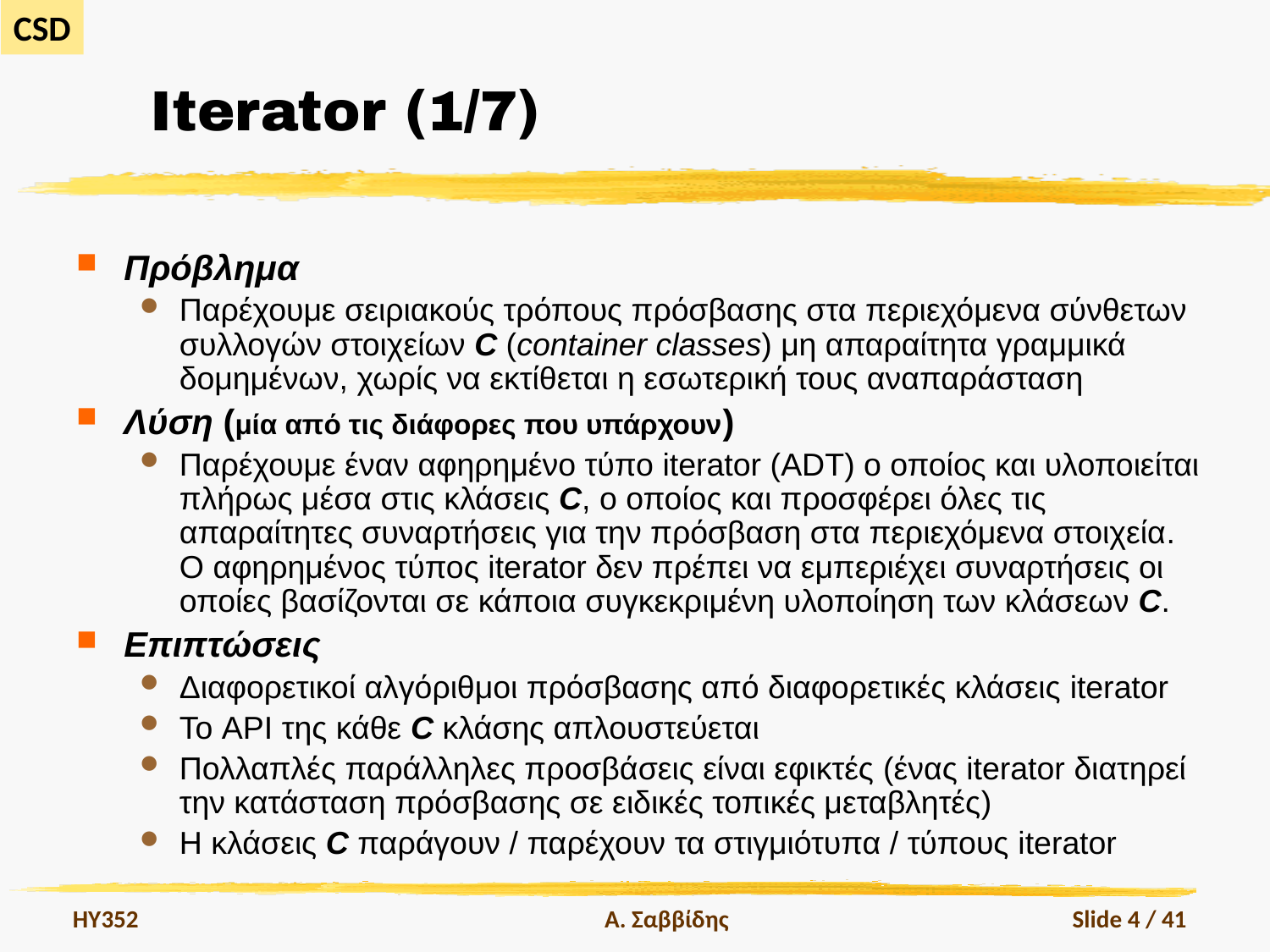

# Iterator (1/7)
Πρόβλημα
Παρέχουμε σειριακούς τρόπους πρόσβασης στα περιεχόμενα σύνθετων συλλογών στοιχείων C (container classes) μη απαραίτητα γραμμικά δομημένων, χωρίς να εκτίθεται η εσωτερική τους αναπαράσταση
Λύση (μία από τις διάφορες που υπάρχουν)
Παρέχουμε έναν αφηρημένο τύπο iterator (ADT) ο οποίος και υλοποιείται πλήρως μέσα στις κλάσεις C, ο οποίος και προσφέρει όλες τις απαραίτητες συναρτήσεις για την πρόσβαση στα περιεχόμενα στοιχεία. Ο αφηρημένος τύπος iterator δεν πρέπει να εμπεριέχει συναρτήσεις οι οποίες βασίζονται σε κάποια συγκεκριμένη υλοποίηση των κλάσεων C.
Επιπτώσεις
Διαφορετικοί αλγόριθμοι πρόσβασης από διαφορετικές κλάσεις iterator
Το API της κάθε C κλάσης απλουστεύεται
Πολλαπλές παράλληλες προσβάσεις είναι εφικτές (ένας iterator διατηρεί την κατάσταση πρόσβασης σε ειδικές τοπικές μεταβλητές)
Η κλάσεις C παράγουν / παρέχουν τα στιγμιότυπα / τύπους iterator

HY352
Α. Σαββίδης
Slide 4 / 41